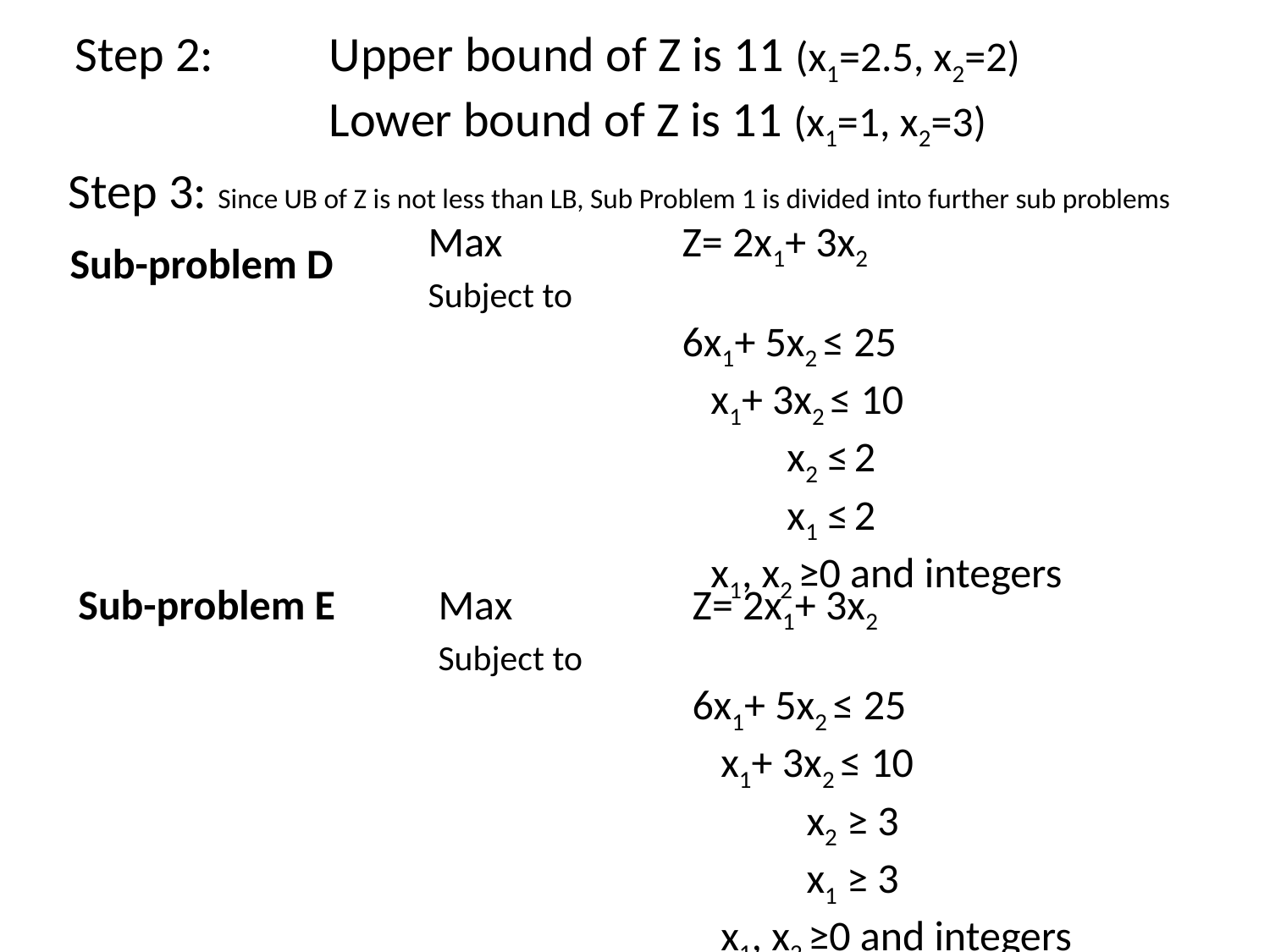

Step 2: 	Upper bound of Z is 11 (x1=2.5, x2=2)
		Lower bound of Z is 11 (x1=1, x2=3)
Step 3: Since UB of Z is not less than LB, Sub Problem 1 is divided into further sub problems
Max 		Z= 2x1+ 3x2
Subject to
		6x1+ 5x2 ≤ 25
		   x1+ 3x2 ≤ 10
		           x2 ≤ 2
		           x1 ≤ 2
		   x1, x2 ≥0 and integers
Sub-problem D
Max 		Z= 2x1+ 3x2
Subject to
		6x1+ 5x2 ≤ 25
		   x1+ 3x2 ≤ 10
		            x2 ≥ 3
		            x1 ≥ 3
		   x1, x2 ≥0 and integers
Sub-problem E